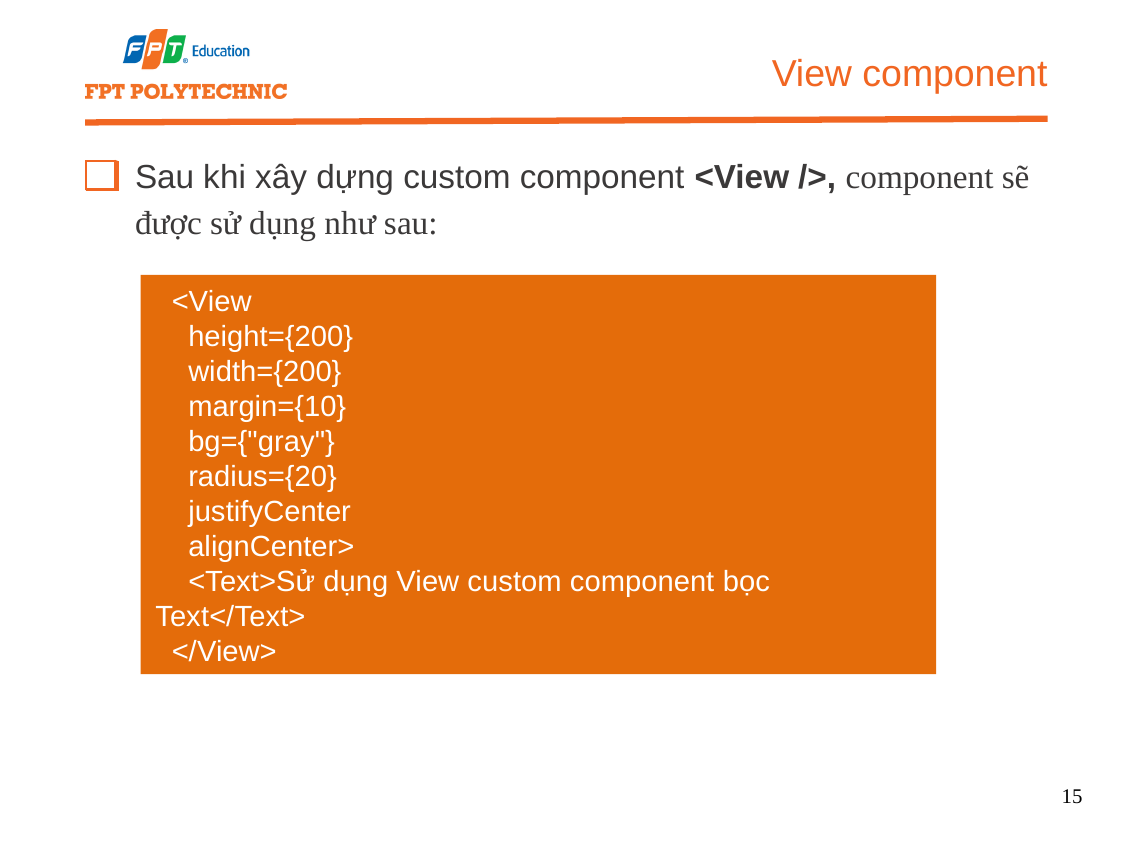

View component

Sau khi xây dựng custom component <View />, component sẽ được sử dụng như sau:

  <View
    height={200}
    width={200}
    margin={10}
    bg={"gray"}
    radius={20}
    justifyCenter
    alignCenter>
    <Text>Sử dụng View custom component bọc Text</Text>
  </View>
15